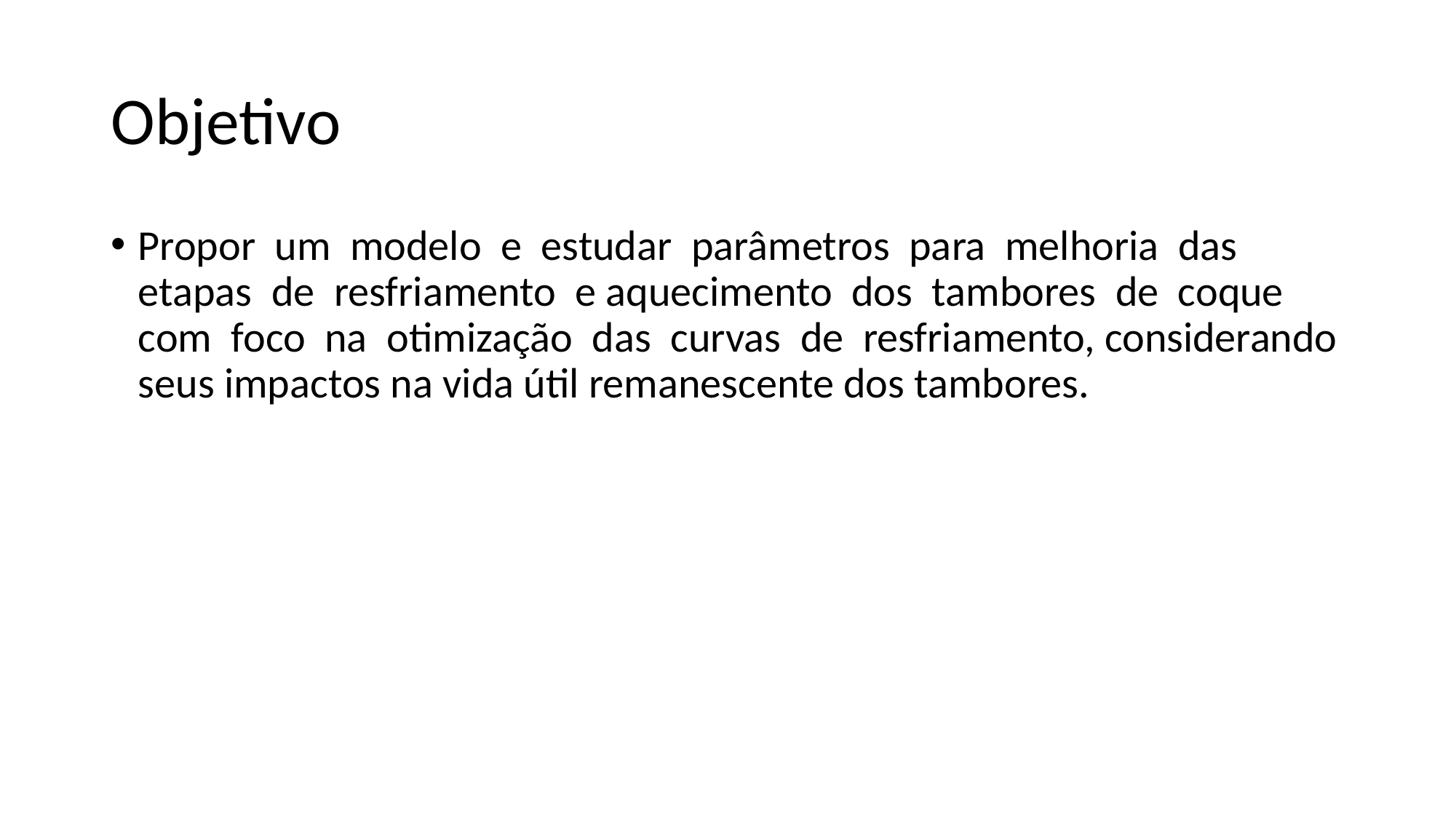

# Objetivo
Propor  um  modelo  e  estudar  parâmetros  para  melhoria  das  etapas  de  resfriamento  e aquecimento  dos  tambores  de  coque  com  foco  na  otimização  das  curvas  de  resfriamento, considerando seus impactos na vida útil remanescente dos tambores.